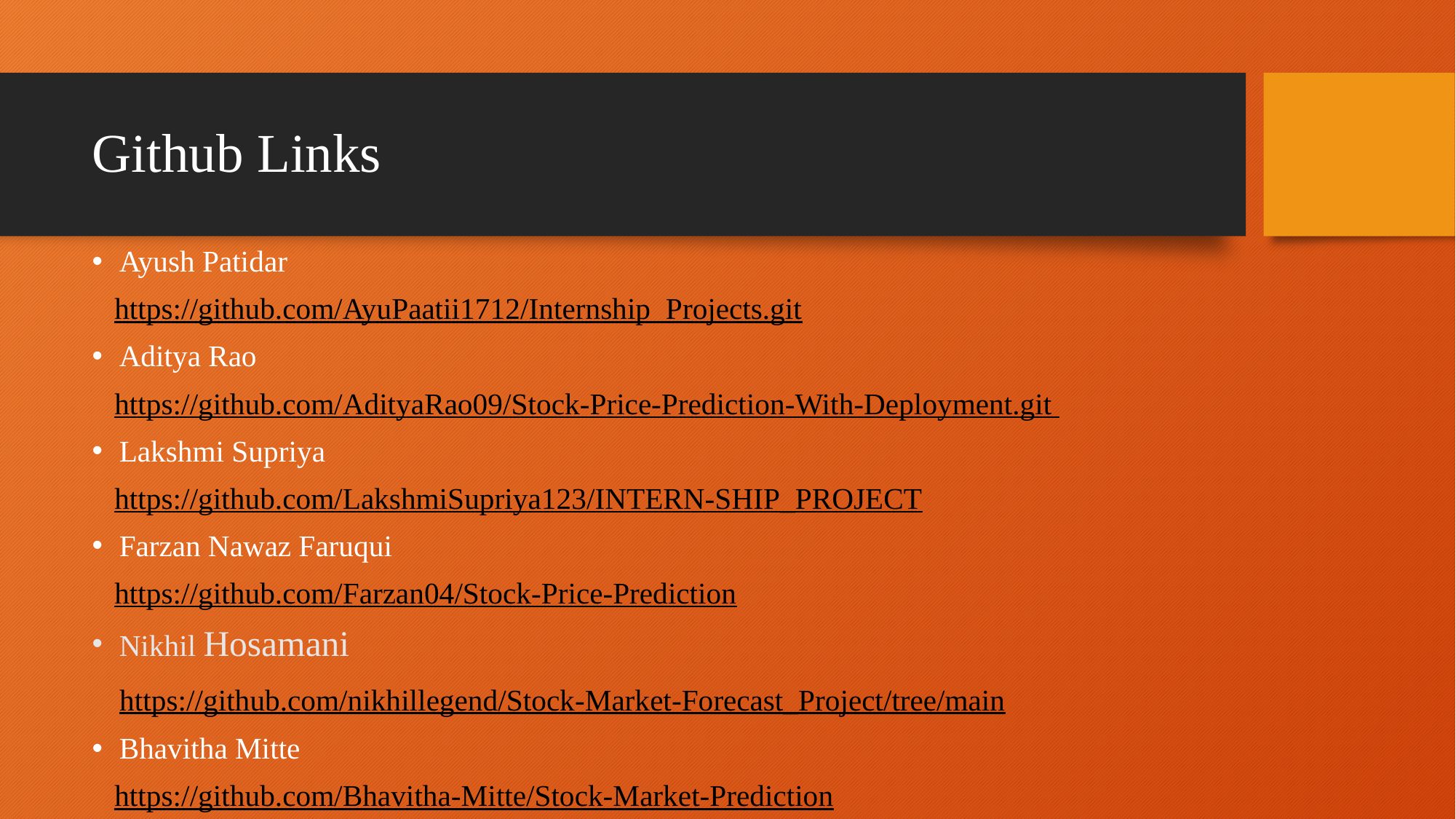

# Github Links
Ayush Patidar
   https://github.com/AyuPaatii1712/Internship_Projects.git
Aditya Rao
   https://github.com/AdityaRao09/Stock-Price-Prediction-With-Deployment.git
Lakshmi Supriya
   https://github.com/LakshmiSupriya123/INTERN-SHIP_PROJECT
Farzan Nawaz Faruqui
   https://github.com/Farzan04/Stock-Price-Prediction
Nikhil Hosamani
   https://github.com/nikhillegend/Stock-Market-Forecast_Project/tree/main
Bhavitha Mitte
   https://github.com/Bhavitha-Mitte/Stock-Market-Prediction